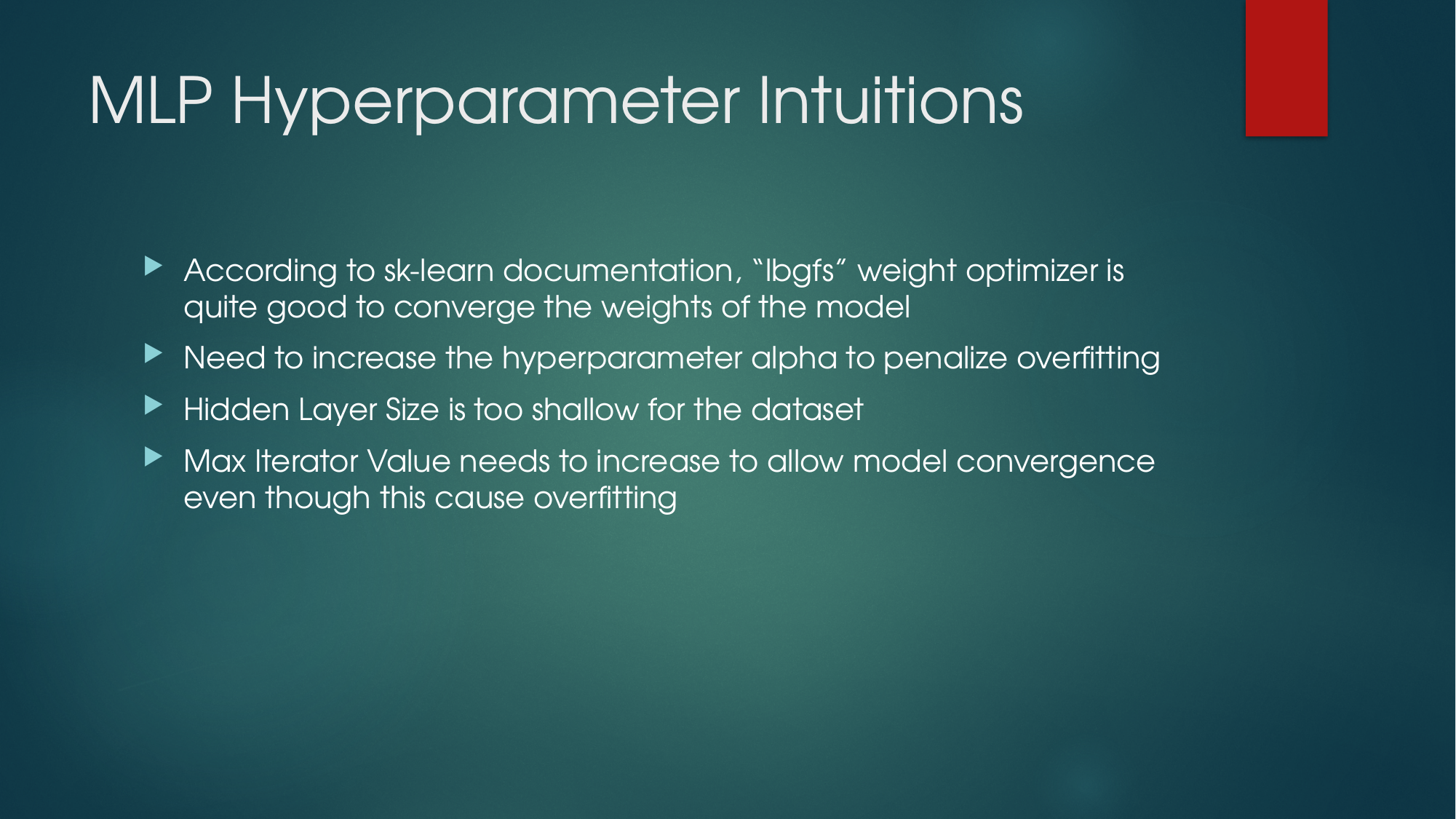

# MLP Hyperparameter Intuitions
According to sk-learn documentation, “lbgfs” weight optimizer is quite good to converge the weights of the model
Need to increase the hyperparameter alpha to penalize overfitting
Hidden Layer Size is too shallow for the dataset
Max Iterator Value needs to increase to allow model convergence even though this cause overfitting